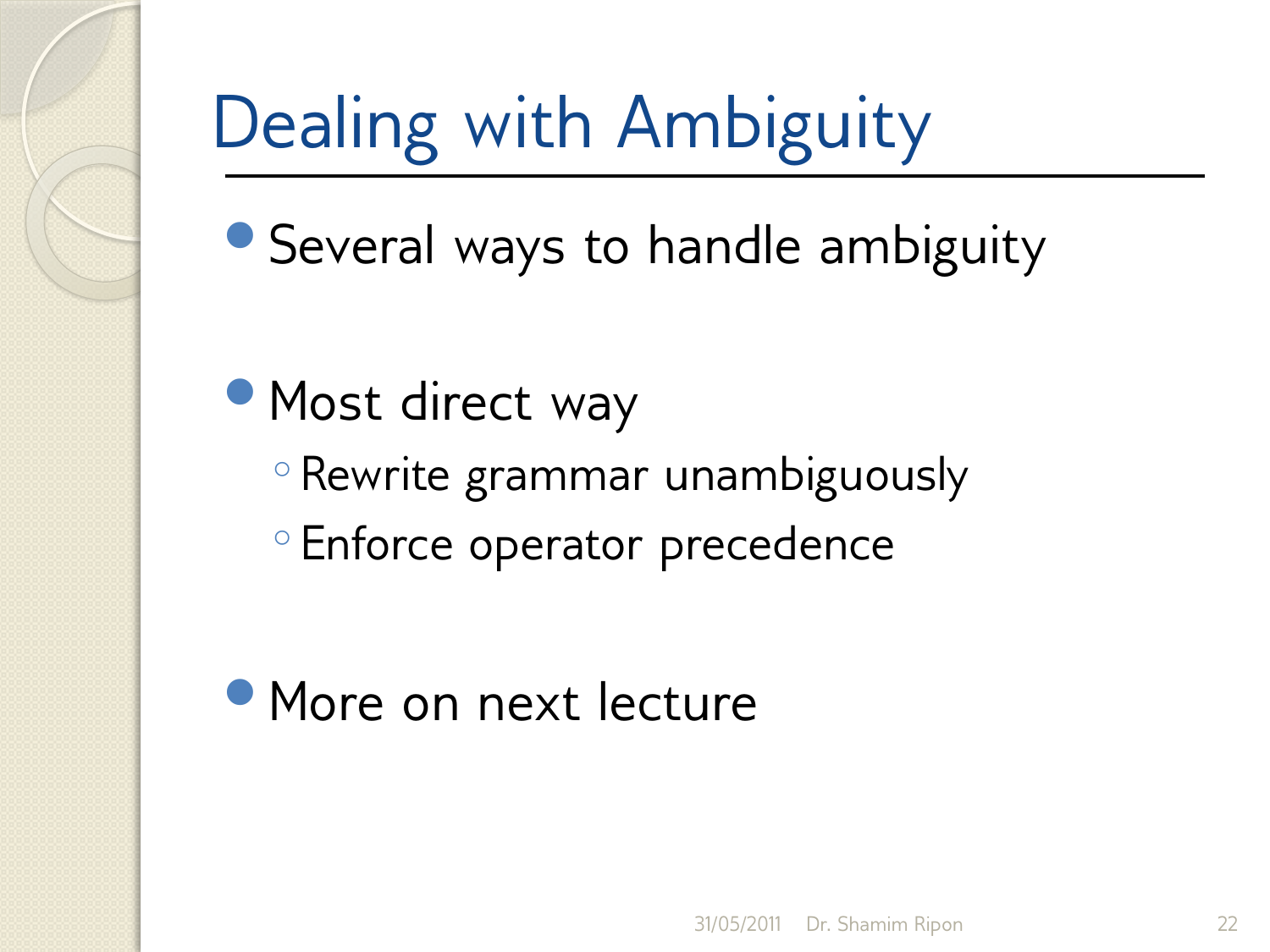

# Dealing with Ambiguity
Several ways to handle ambiguity

Most direct way
Rewrite grammar unambiguously
Enforce operator precedence

More on next lecture
31/05/2011
Dr. Shamim Ripon
22